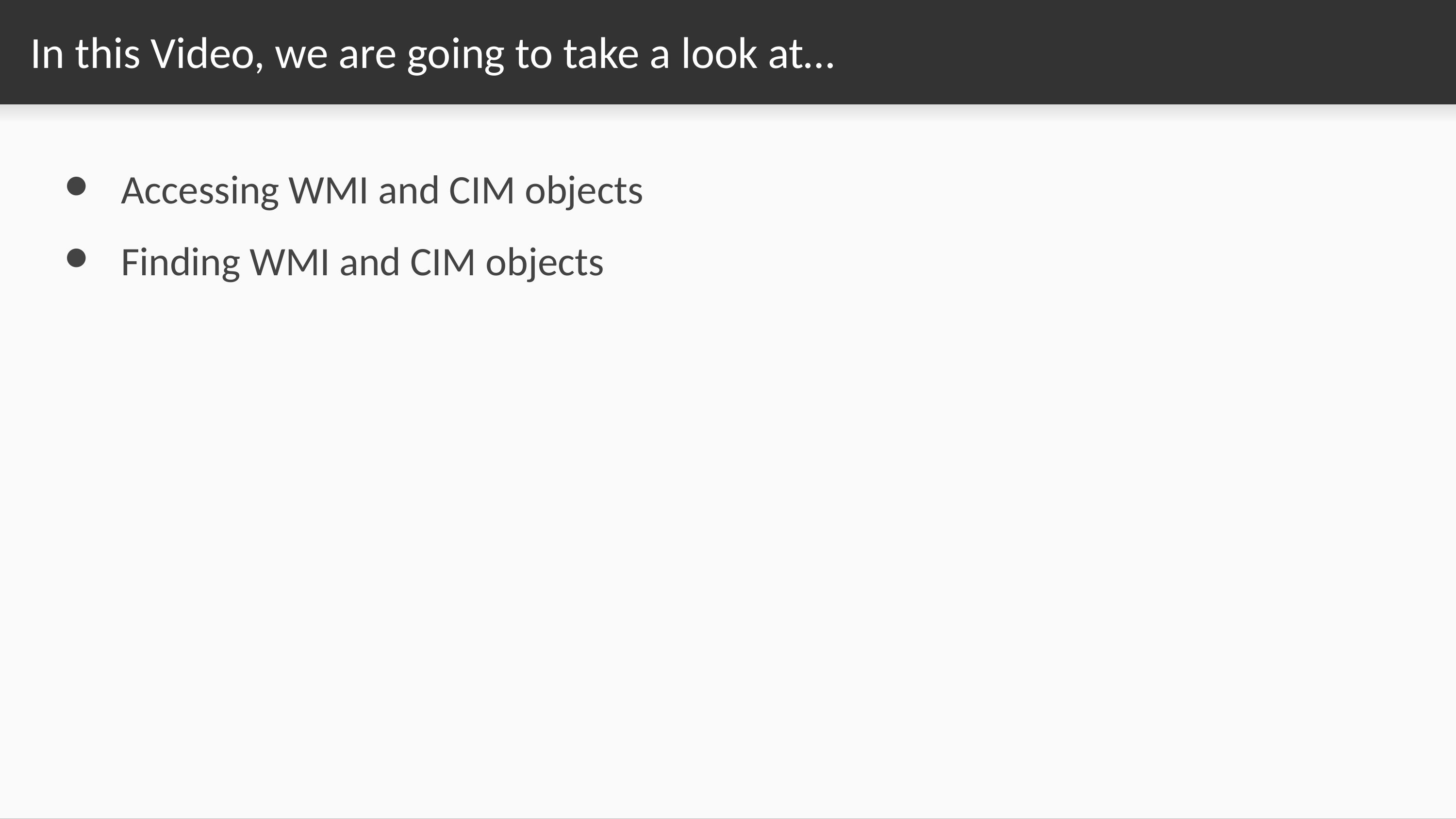

# In this Video, we are going to take a look at…
Accessing WMI and CIM objects
Finding WMI and CIM objects